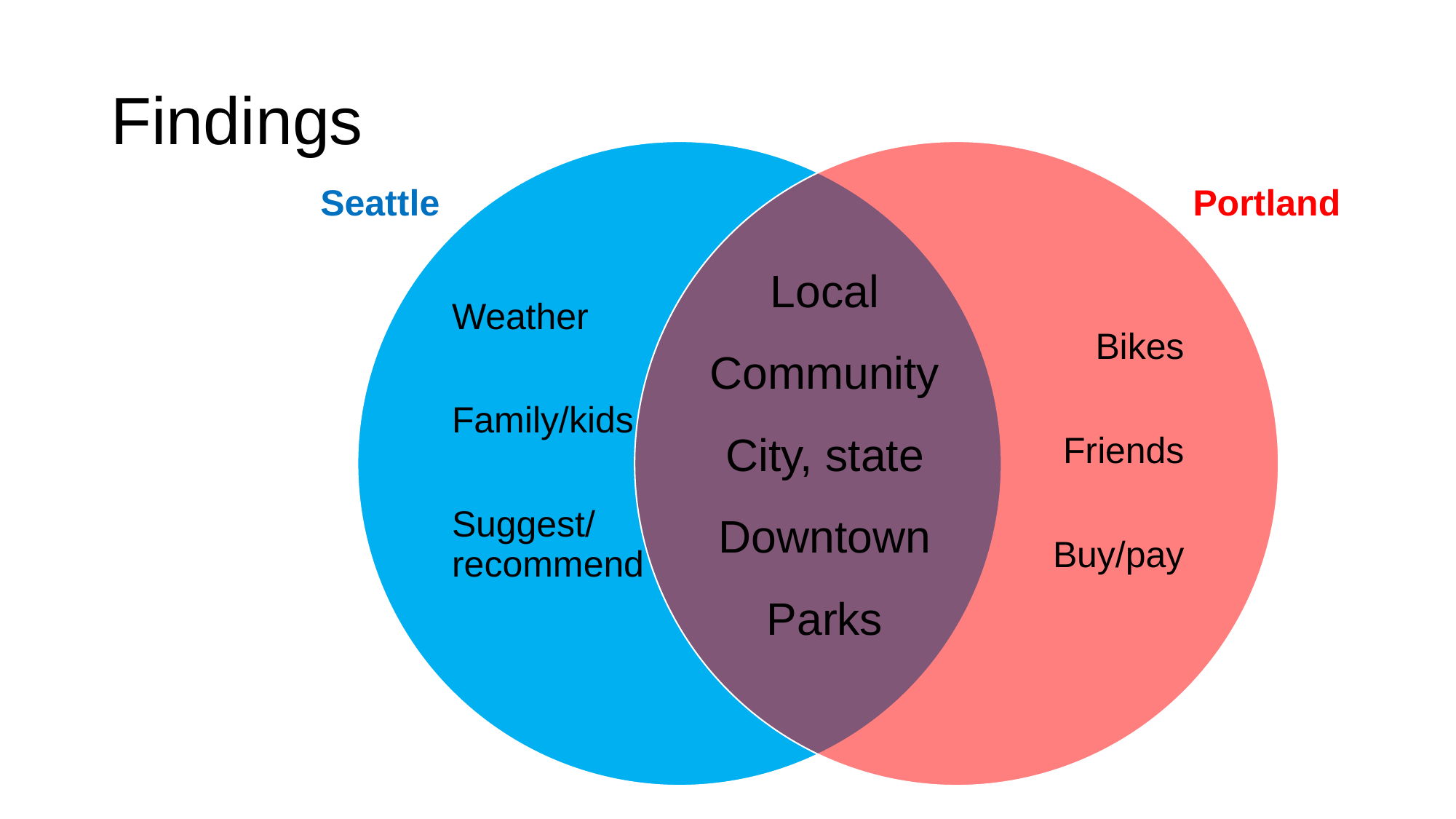

# Findings

Weather

Family/kids

Suggest/
recommend

Bikes

Friends

Buy/pay

Portland
Seattle
Local
Community
City, state
Downtown
Parks